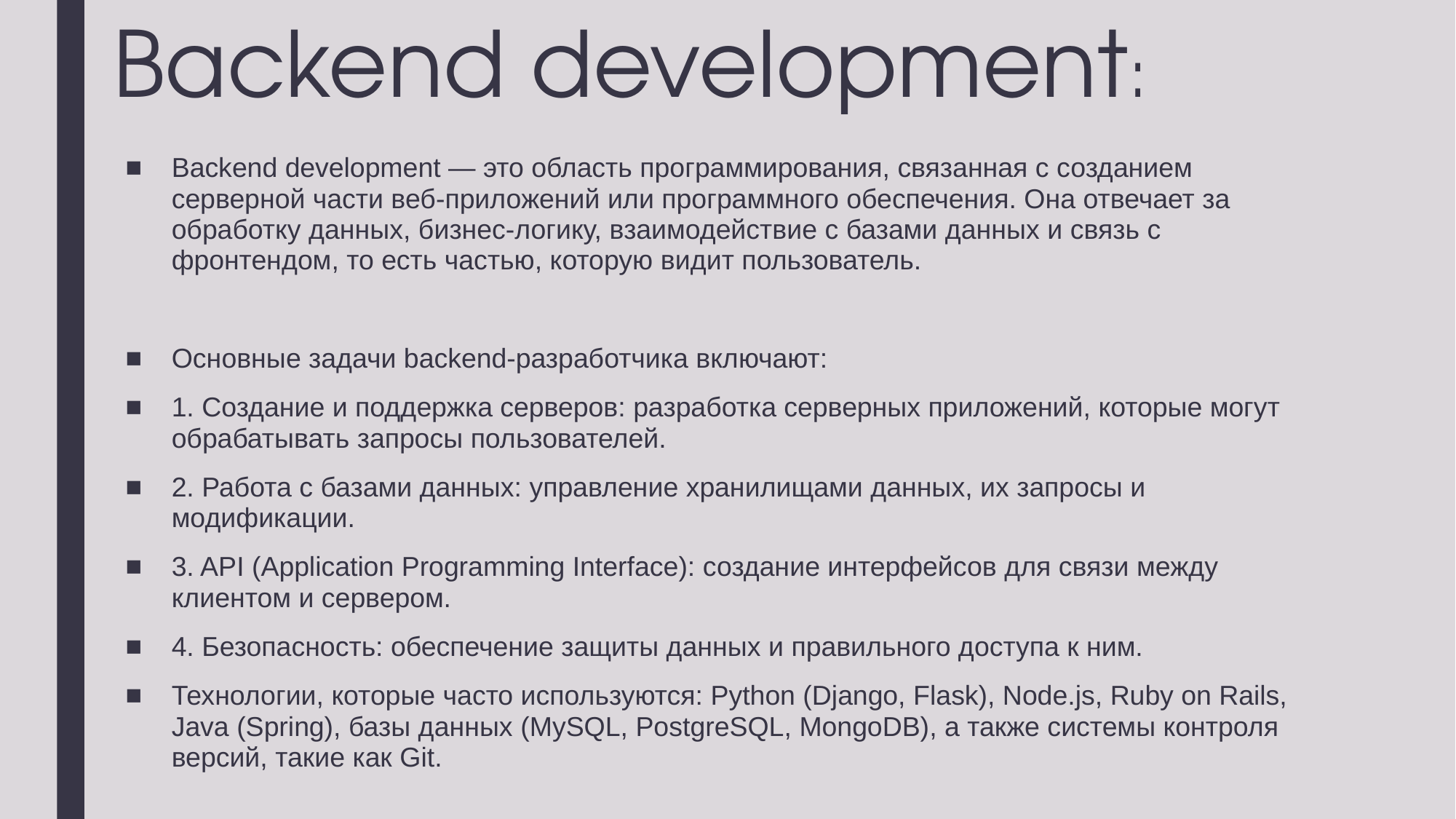

# Backend development:
Backend development — это область программирования, связанная с созданием серверной части веб-приложений или программного обеспечения. Она отвечает за обработку данных, бизнес-логику, взаимодействие с базами данных и связь с фронтендом, то есть частью, которую видит пользователь.

Основные задачи backend-разработчика включают:
1. Создание и поддержка серверов: разработка серверных приложений, которые могут обрабатывать запросы пользователей.
2. Работа с базами данных: управление хранилищами данных, их запросы и модификации.
3. API (Application Programming Interface): создание интерфейсов для связи между клиентом и сервером.
4. Безопасность: обеспечение защиты данных и правильного доступа к ним.
Технологии, которые часто используются: Python (Django, Flask), Node.js, Ruby on Rails, Java (Spring), базы данных (MySQL, PostgreSQL, MongoDB), а также системы контроля версий, такие как Git.